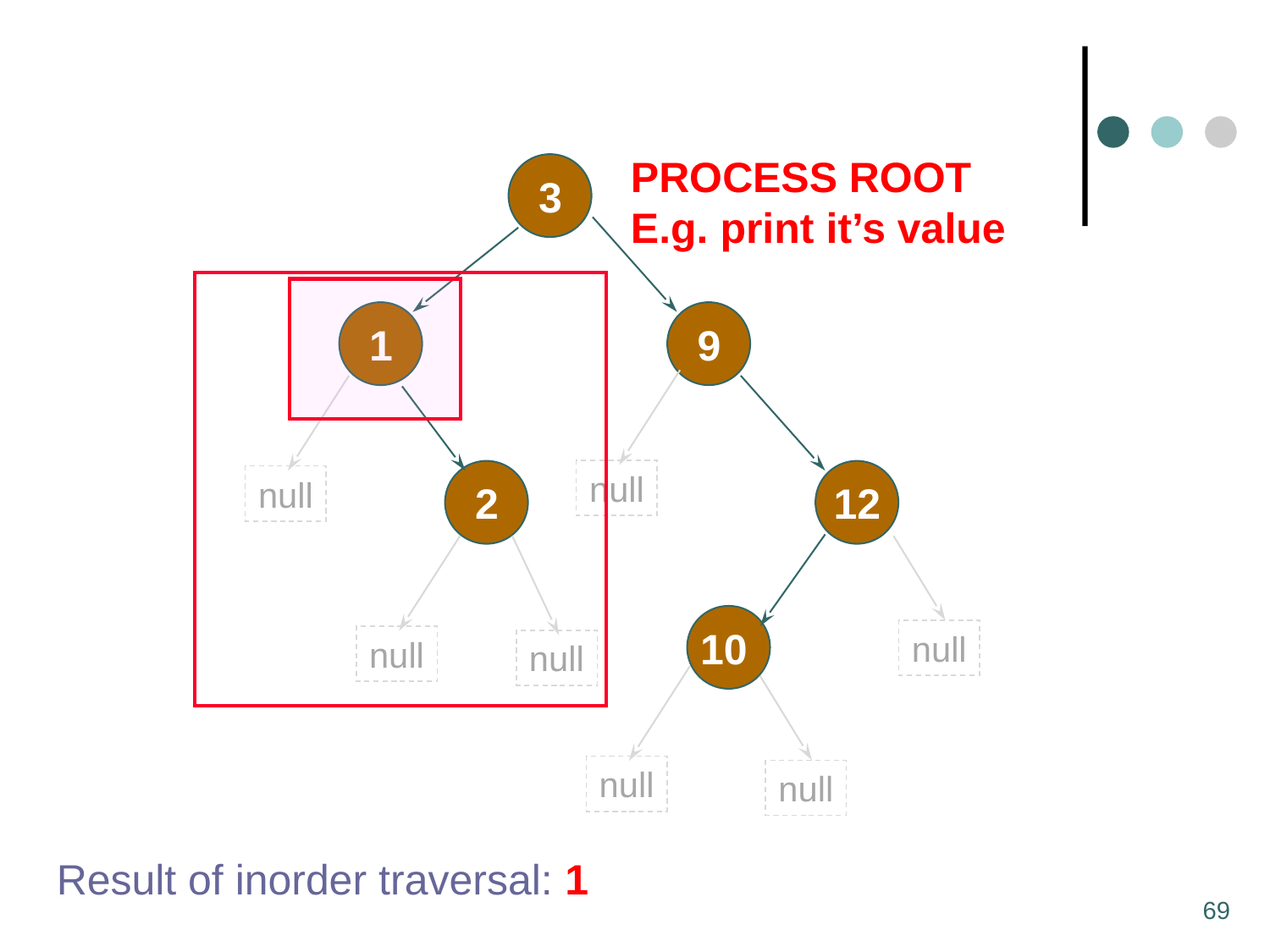

PROCESS ROOT
E.g. print it’s value

3

1
9

null

null
2
12

10
null
null
null

null
null
Result of inorder traversal: 1
69